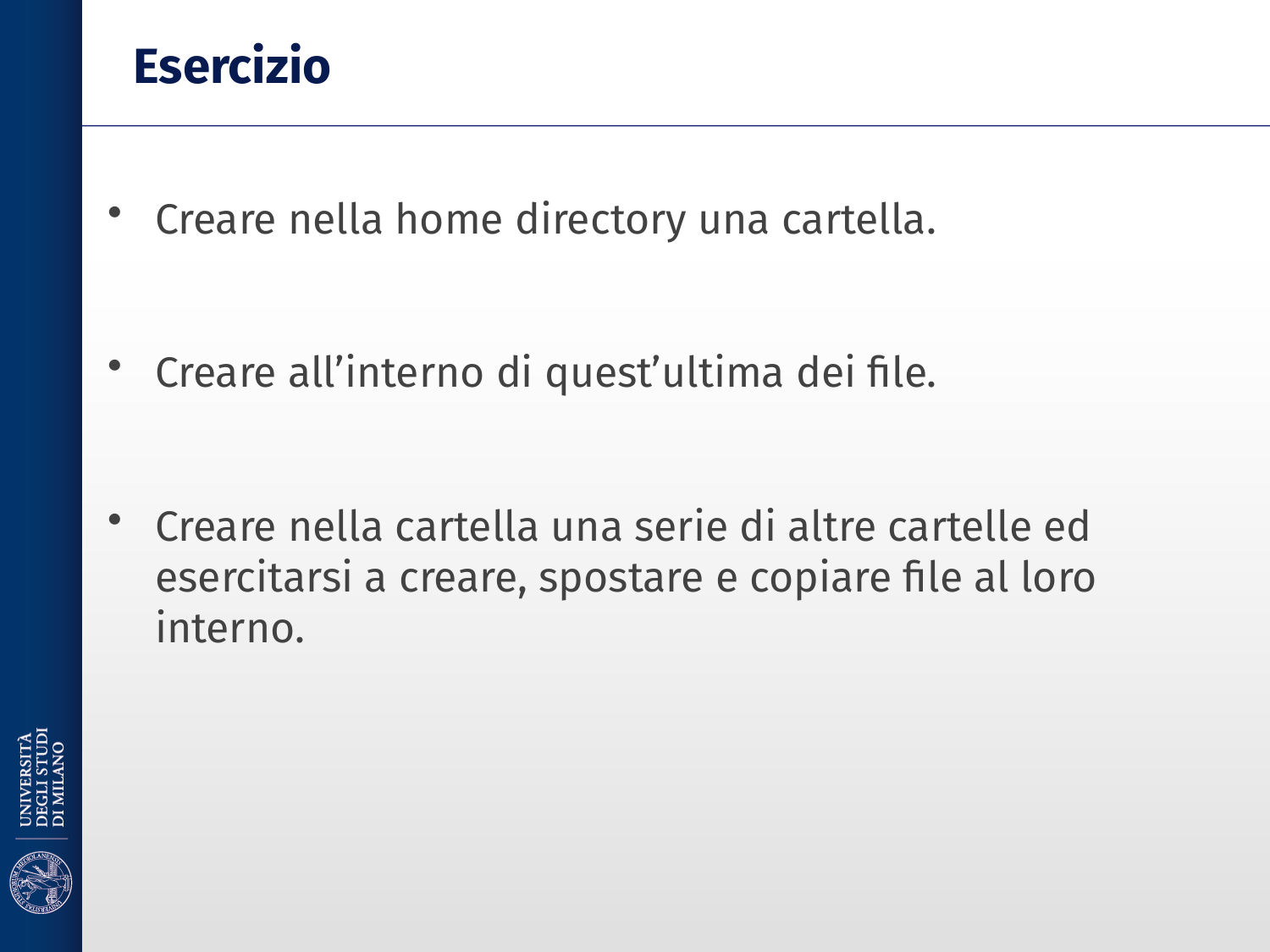

# Esercizio
Creare nella home directory una cartella.

Creare all’interno di quest’ultima dei file.

Creare nella cartella una serie di altre cartelle ed esercitarsi a creare, spostare e copiare file al loro interno.